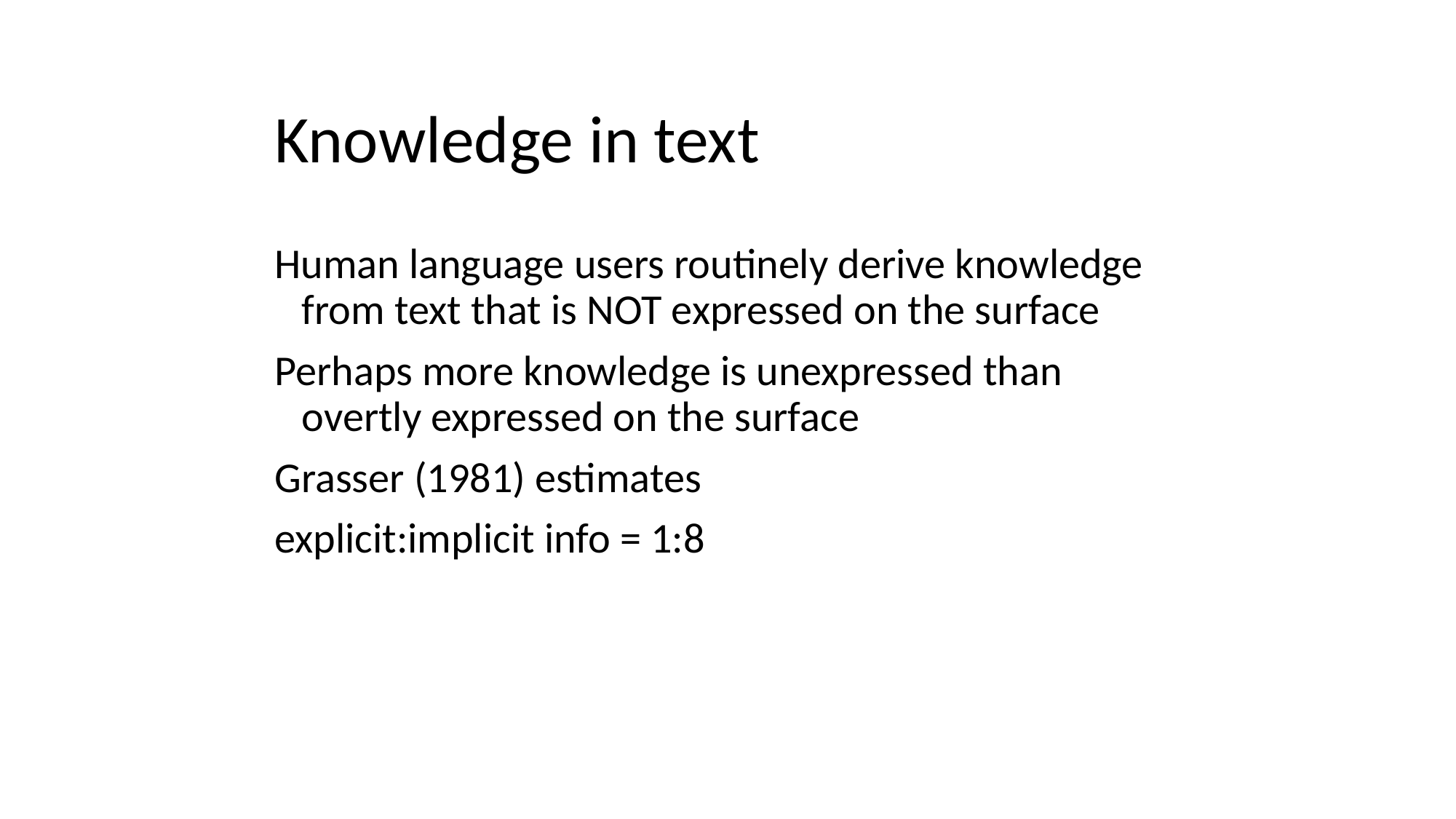

# Knowledge in text
Human language users routinely derive knowledge from text that is NOT expressed on the surface
Perhaps more knowledge is unexpressed than overtly expressed on the surface
Grasser (1981) estimates
explicit:implicit info = 1:8